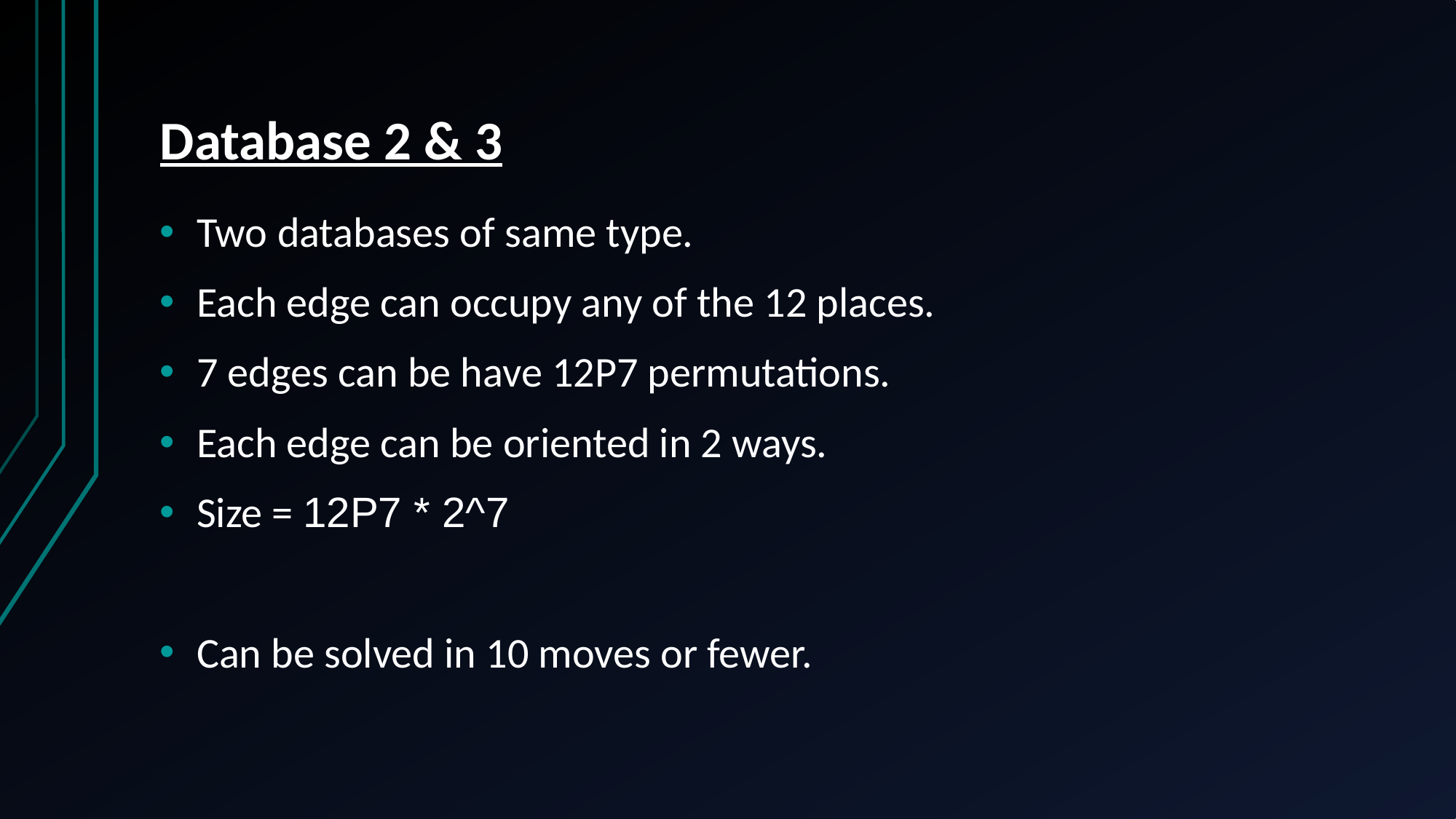

# Database 2 & 3
Two databases of same type.
Each edge can occupy any of the 12 places.
7 edges can be have 12P7 permutations.
Each edge can be oriented in 2 ways.
Size = 12P7 * 2^7

Can be solved in 10 moves or fewer.